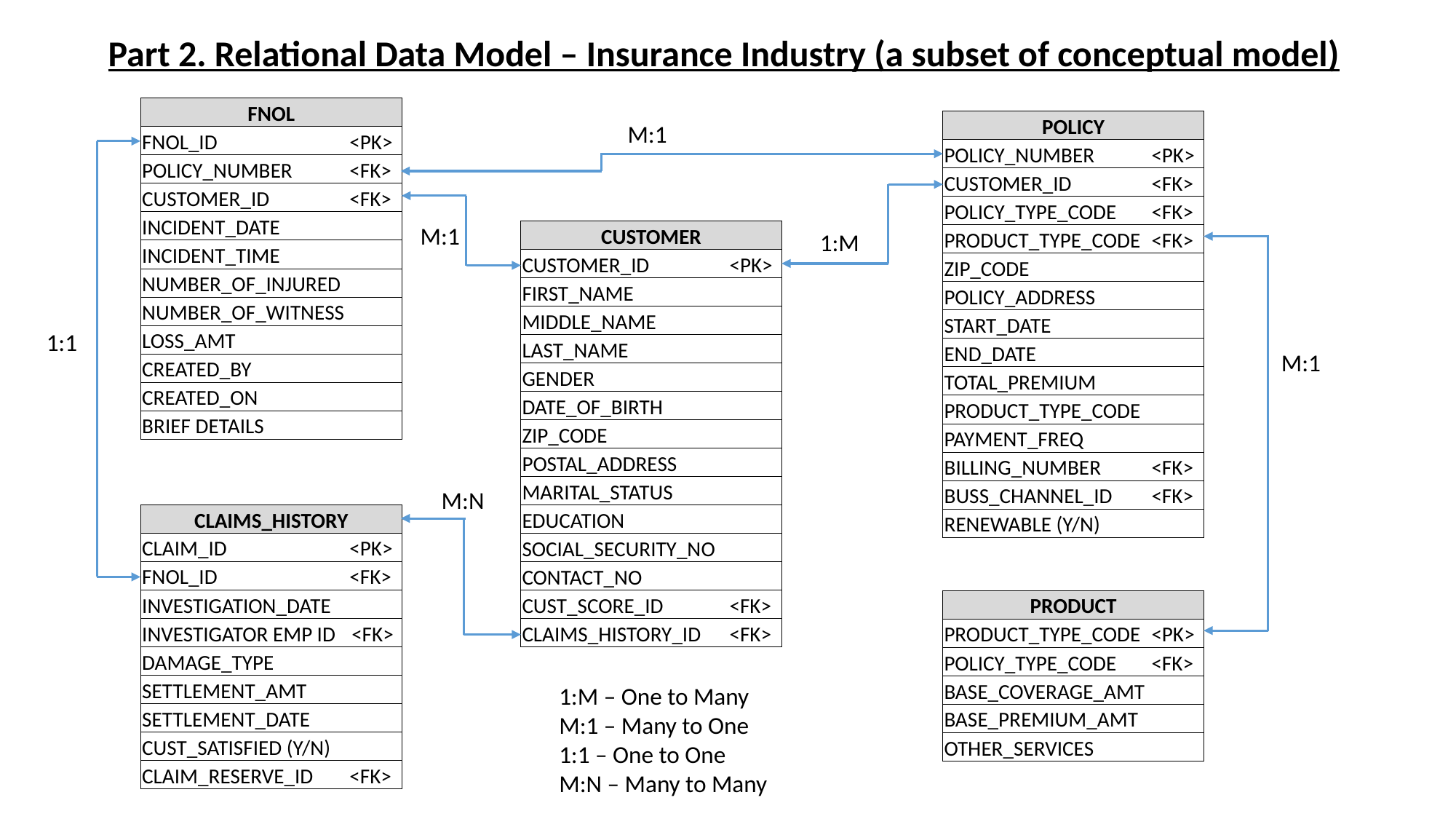

Part 2. Relational Data Model – Insurance Industry (a subset of conceptual model)
| FNOL |  |
| --- | --- |
| FNOL\_ID | <PK> |
| POLICY\_NUMBER | <FK> |
| CUSTOMER\_ID | <FK> |
| INCIDENT\_DATE |  |
| INCIDENT\_TIME |  |
| NUMBER\_OF\_INJURED |  |
| NUMBER\_OF\_WITNESS |  |
| LOSS\_AMT |  |
| CREATED\_BY |  |
| CREATED\_ON |  |
| BRIEF DETAILS |  |
| POLICY |  |
| --- | --- |
| POLICY\_NUMBER | <PK> |
| CUSTOMER\_ID | <FK> |
| POLICY\_TYPE\_CODE | <FK> |
| PRODUCT\_TYPE\_CODE | <FK> |
| ZIP\_CODE |  |
| POLICY\_ADDRESS |  |
| START\_DATE |  |
| END\_DATE |  |
| TOTAL\_PREMIUM |  |
| PRODUCT\_TYPE\_CODE |  |
| PAYMENT\_FREQ |  |
| BILLING\_NUMBER | <FK> |
| BUSS\_CHANNEL\_ID | <FK> |
| RENEWABLE (Y/N) |  |
M:1
M:1
| CUSTOMER |  |
| --- | --- |
| CUSTOMER\_ID | <PK> |
| FIRST\_NAME |  |
| MIDDLE\_NAME |  |
| LAST\_NAME |  |
| GENDER |  |
| DATE\_OF\_BIRTH |  |
| ZIP\_CODE |  |
| POSTAL\_ADDRESS |  |
| MARITAL\_STATUS |  |
| EDUCATION |  |
| SOCIAL\_SECURITY\_NO |  |
| CONTACT\_NO |  |
| CUST\_SCORE\_ID | <FK> |
| CLAIMS\_HISTORY\_ID | <FK> |
1:M
1:1
M:1
M:N
| CLAIMS\_HISTORY |  |
| --- | --- |
| CLAIM\_ID | <PK> |
| FNOL\_ID | <FK> |
| INVESTIGATION\_DATE |  |
| INVESTIGATOR EMP ID | <FK> |
| DAMAGE\_TYPE |  |
| SETTLEMENT\_AMT |  |
| SETTLEMENT\_DATE |  |
| CUST\_SATISFIED (Y/N) |  |
| CLAIM\_RESERVE\_ID | <FK> |
| PRODUCT |  |
| --- | --- |
| PRODUCT\_TYPE\_CODE | <PK> |
| POLICY\_TYPE\_CODE | <FK> |
| BASE\_COVERAGE\_AMT |  |
| BASE\_PREMIUM\_AMT |  |
| OTHER\_SERVICES |  |
1:M – One to Many
M:1 – Many to One
1:1 – One to One
M:N – Many to Many